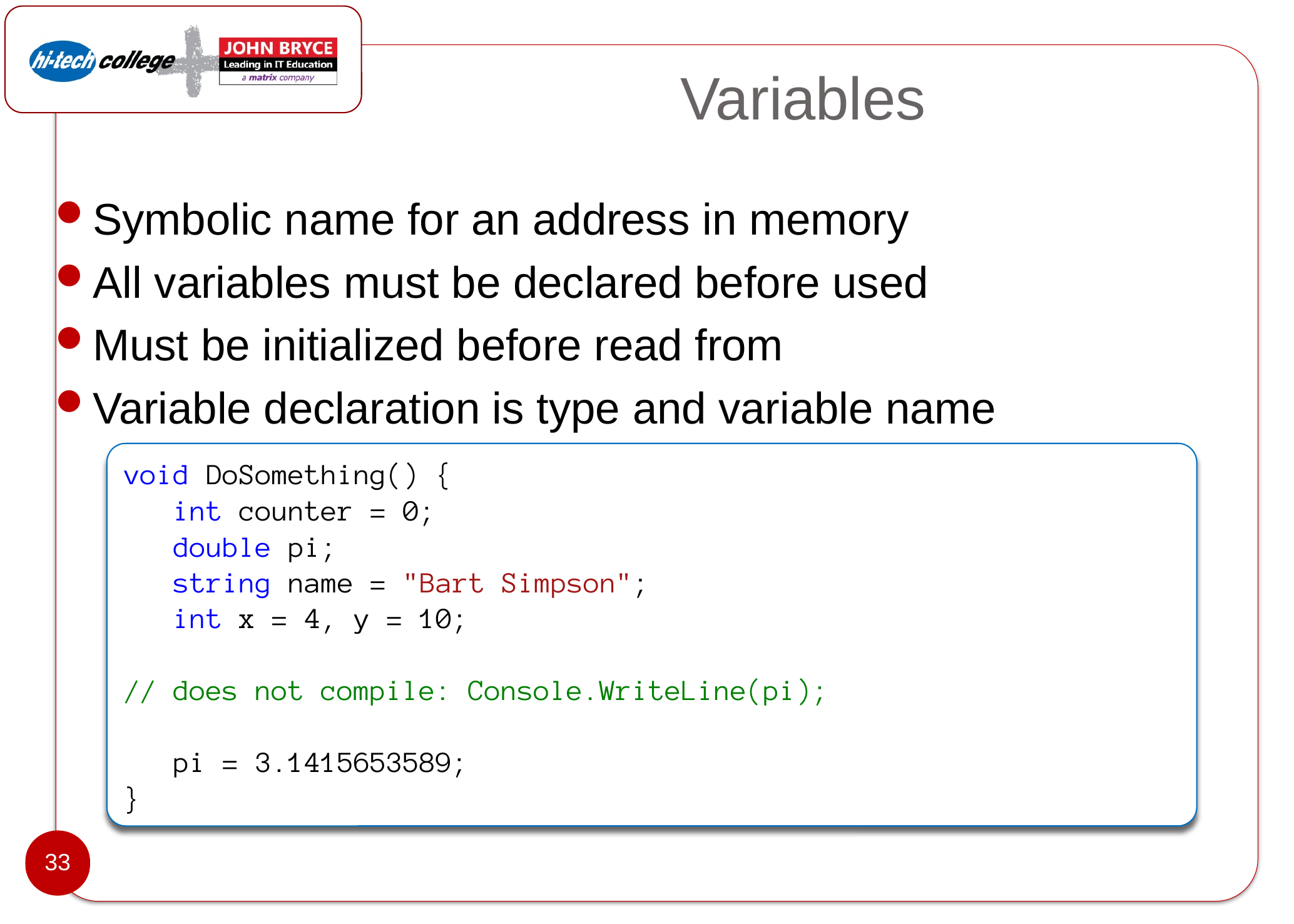

# Variables
Symbolic name for an address in memory
All variables must be declared before used
Must be initialized before read from
Variable declaration is type and variable name
void DoSomething() {
   int counter = 0;
   double pi;
   string name = "Bart Simpson";
   int x = 4, y = 10;

// does not compile: Console.WriteLine(pi);

   pi = 3.1415653589;
}
33